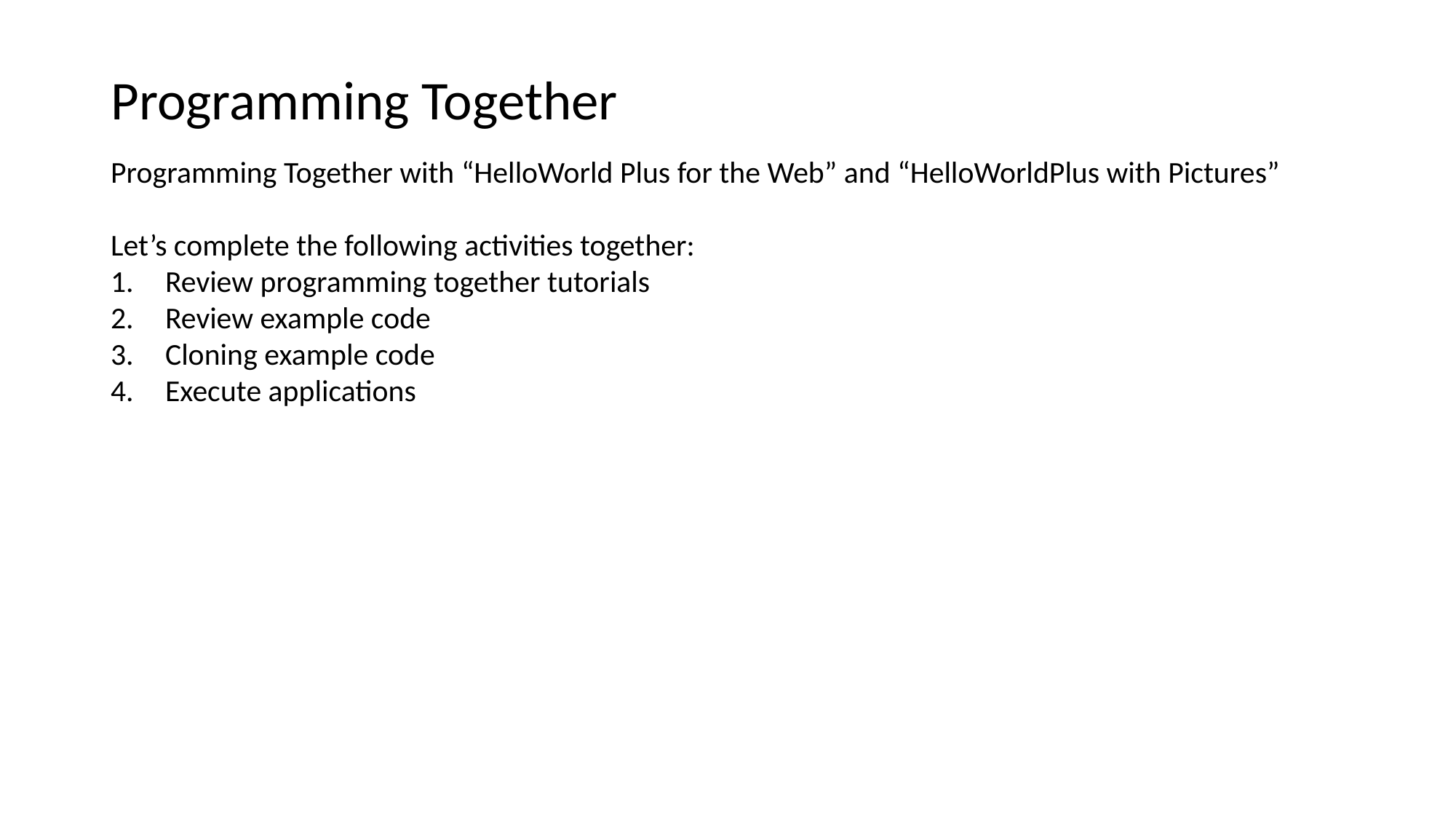

# Programming Together
Programming Together with “HelloWorld Plus for the Web” and “HelloWorldPlus with Pictures”

Let’s complete the following activities together:
Review programming together tutorials
Review example code
Cloning example code
Execute applications